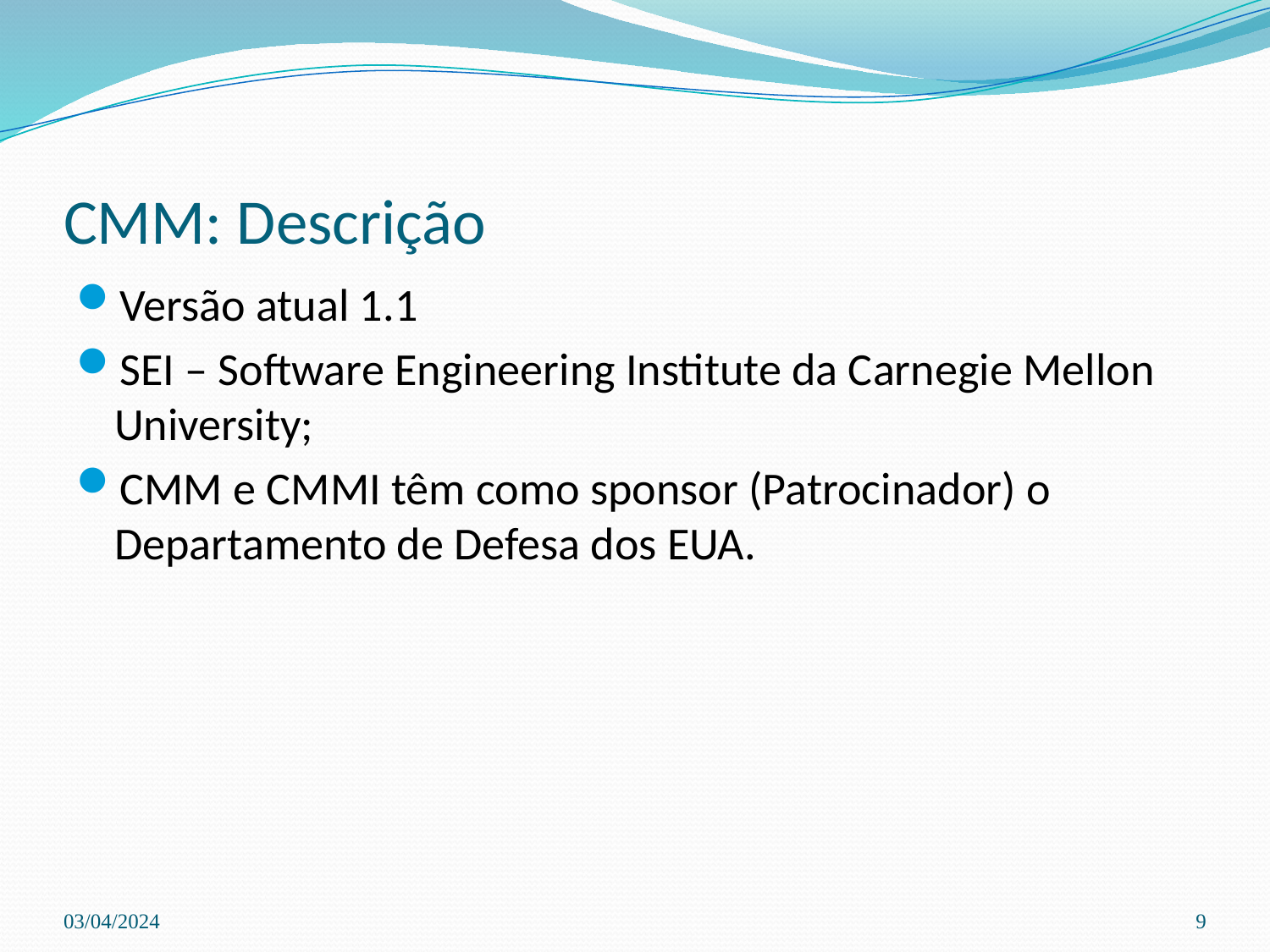

# CMM: Descrição
Versão atual 1.1
SEI – Software Engineering Institute da Carnegie Mellon University;
CMM e CMMI têm como sponsor (Patrocinador) o Departamento de Defesa dos EUA.
03/04/2024
9